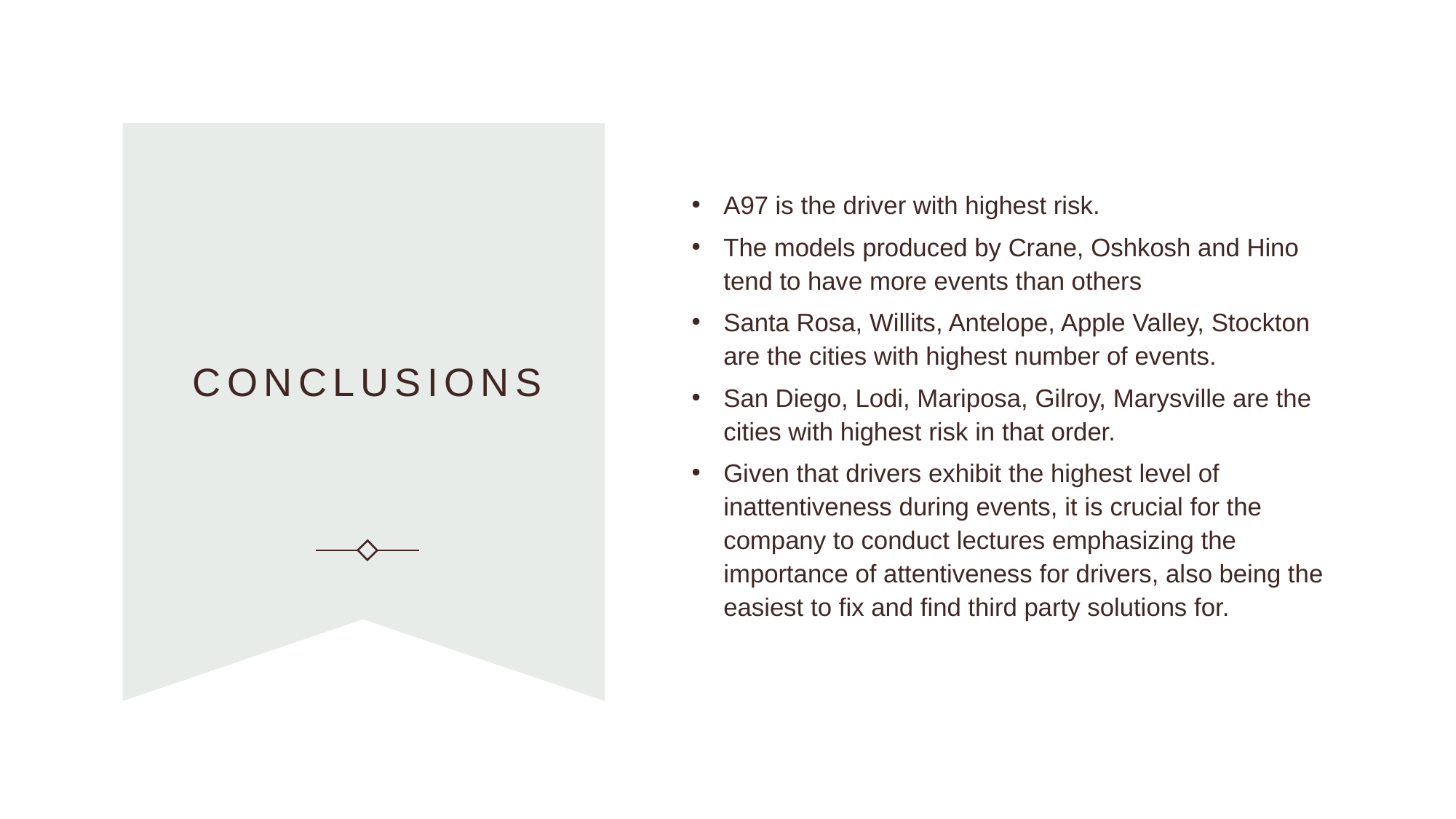

A97 is the driver with highest risk.
The models produced by Crane, Oshkosh and Hino tend to have more events than others
Santa Rosa, Willits, Antelope, Apple Valley, Stockton are the cities with highest number of events.
San Diego, Lodi, Mariposa, Gilroy, Marysville are the cities with highest risk in that order.
Given that drivers exhibit the highest level of inattentiveness during events, it is crucial for the company to conduct lectures emphasizing the importance of attentiveness for drivers, also being the easiest to fix and find third party solutions for.
# Conclusions